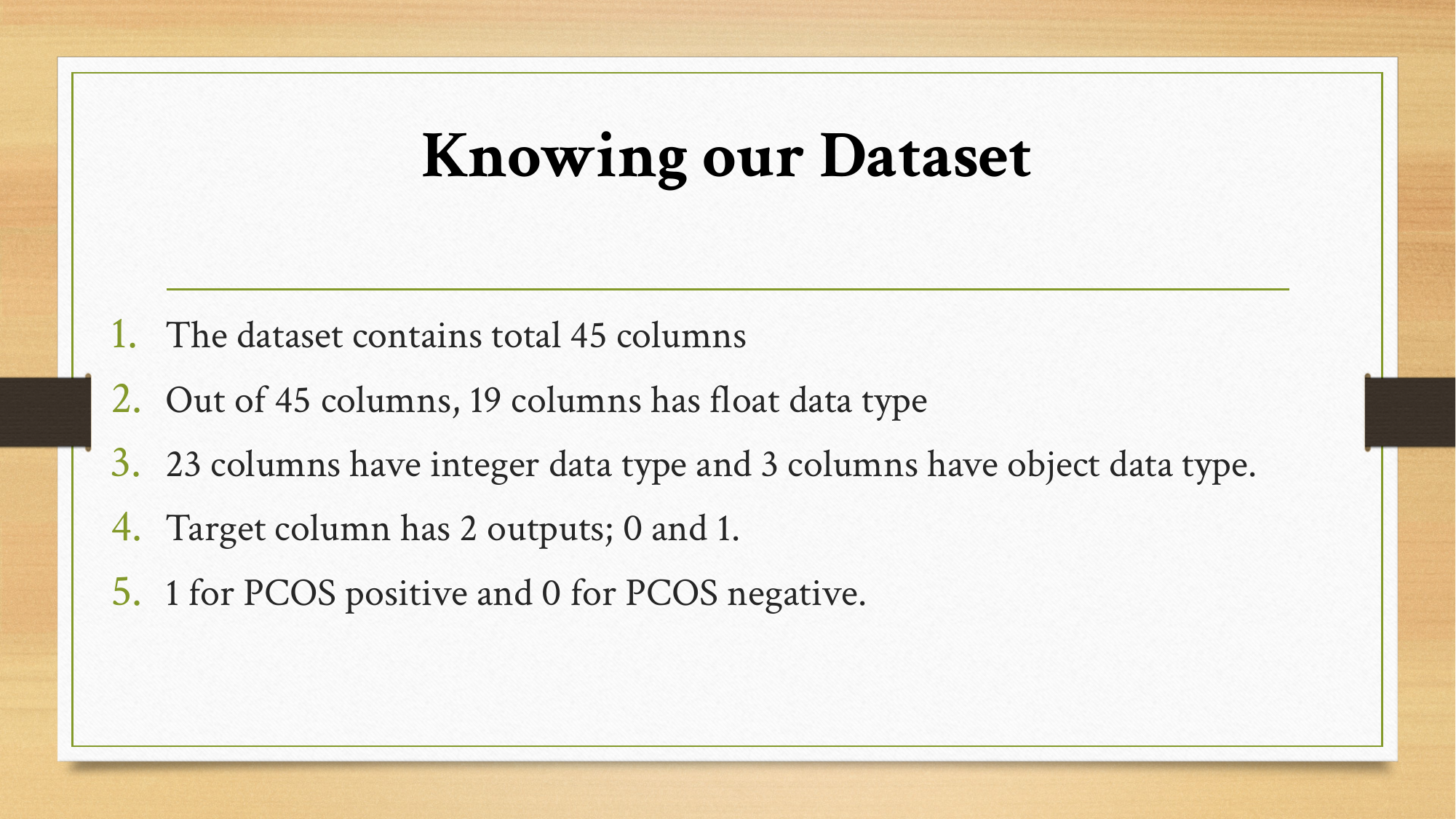

# Knowing our Dataset

The dataset contains total 45 columns
Out of 45 columns, 19 columns has float data type
23 columns have integer data type and 3 columns have object data type.
Target column has 2 outputs; 0 and 1.
1 for PCOS positive and 0 for PCOS negative.